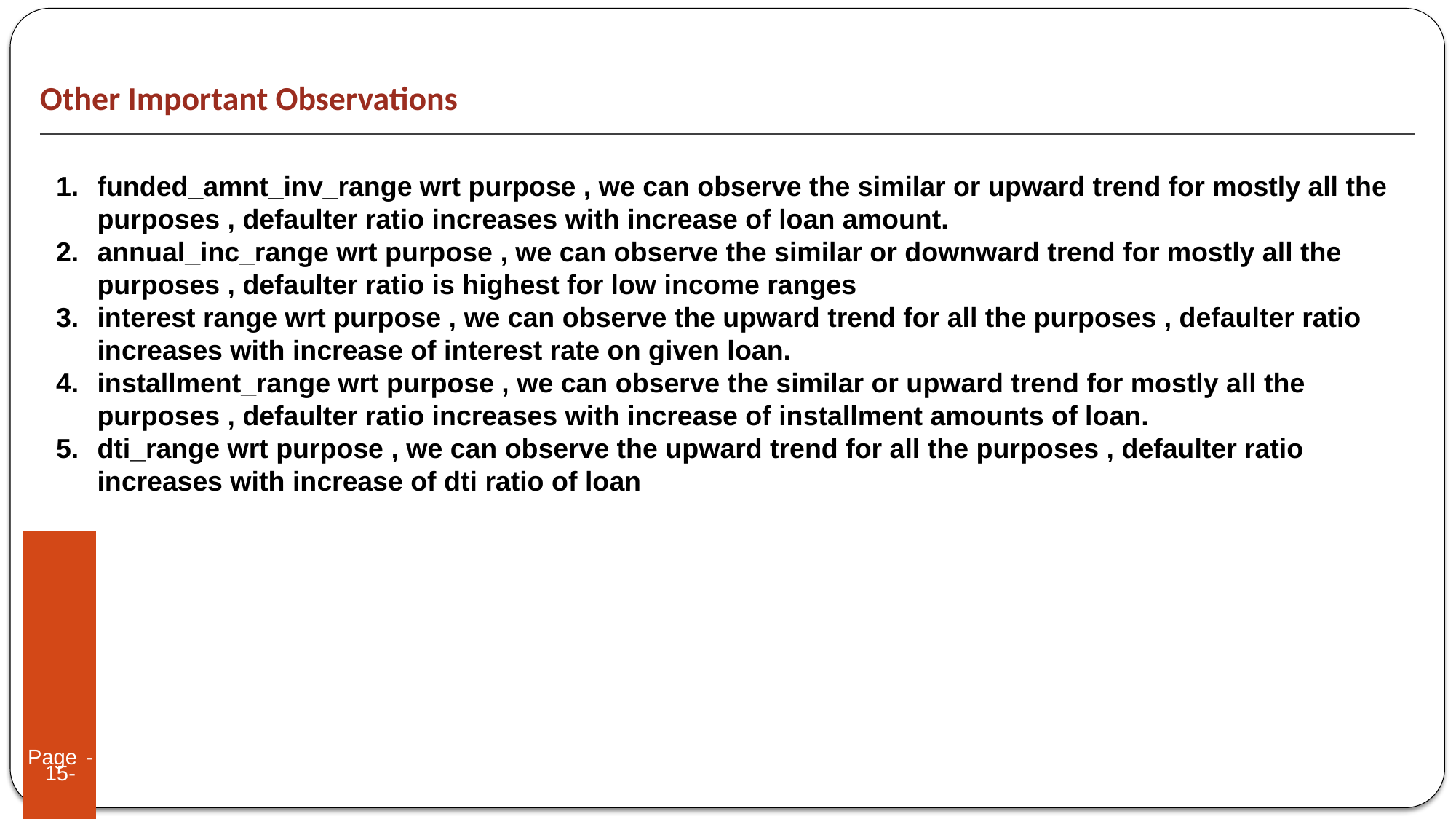

# Other Important Observations

funded_amnt_inv_range wrt purpose , we can observe the similar or upward trend for mostly all the purposes , defaulter ratio increases with increase of loan amount.
annual_inc_range wrt purpose , we can observe the similar or downward trend for mostly all the purposes , defaulter ratio is highest for low income ranges
interest range wrt purpose , we can observe the upward trend for all the purposes , defaulter ratio increases with increase of interest rate on given loan.
installment_range wrt purpose , we can observe the similar or upward trend for mostly all the purposes , defaulter ratio increases with increase of installment amounts of loan.
dti_range wrt purpose , we can observe the upward trend for all the purposes , defaulter ratio increases with increase of dti ratio of loan
Page -15-